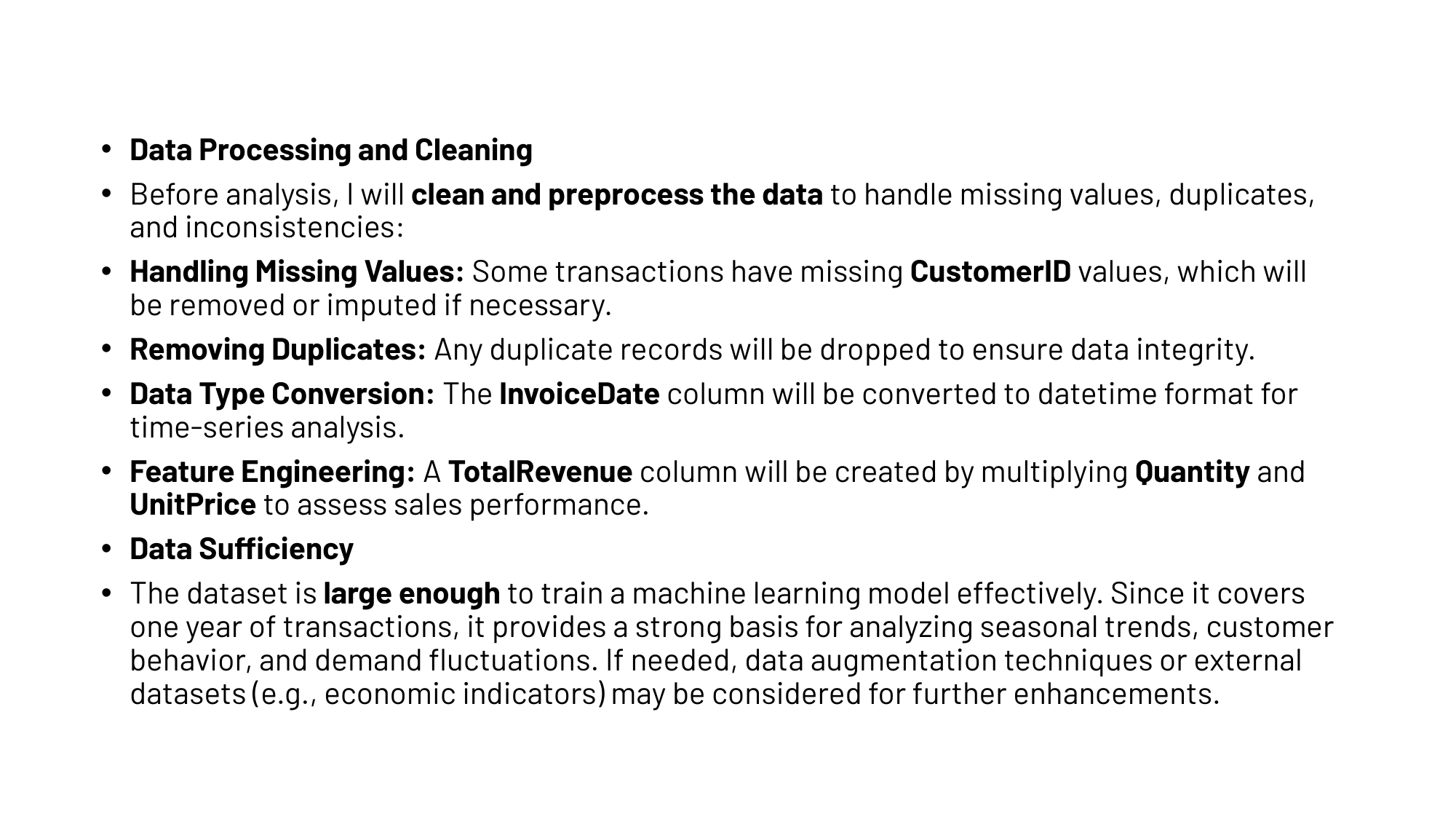

Data Processing and Cleaning
Before analysis, I will clean and preprocess the data to handle missing values, duplicates, and inconsistencies:
Handling Missing Values: Some transactions have missing CustomerID values, which will be removed or imputed if necessary.
Removing Duplicates: Any duplicate records will be dropped to ensure data integrity.
Data Type Conversion: The InvoiceDate column will be converted to datetime format for time-series analysis.
Feature Engineering: A TotalRevenue column will be created by multiplying Quantity and UnitPrice to assess sales performance.
Data Sufficiency
The dataset is large enough to train a machine learning model effectively. Since it covers one year of transactions, it provides a strong basis for analyzing seasonal trends, customer behavior, and demand fluctuations. If needed, data augmentation techniques or external datasets (e.g., economic indicators) may be considered for further enhancements.